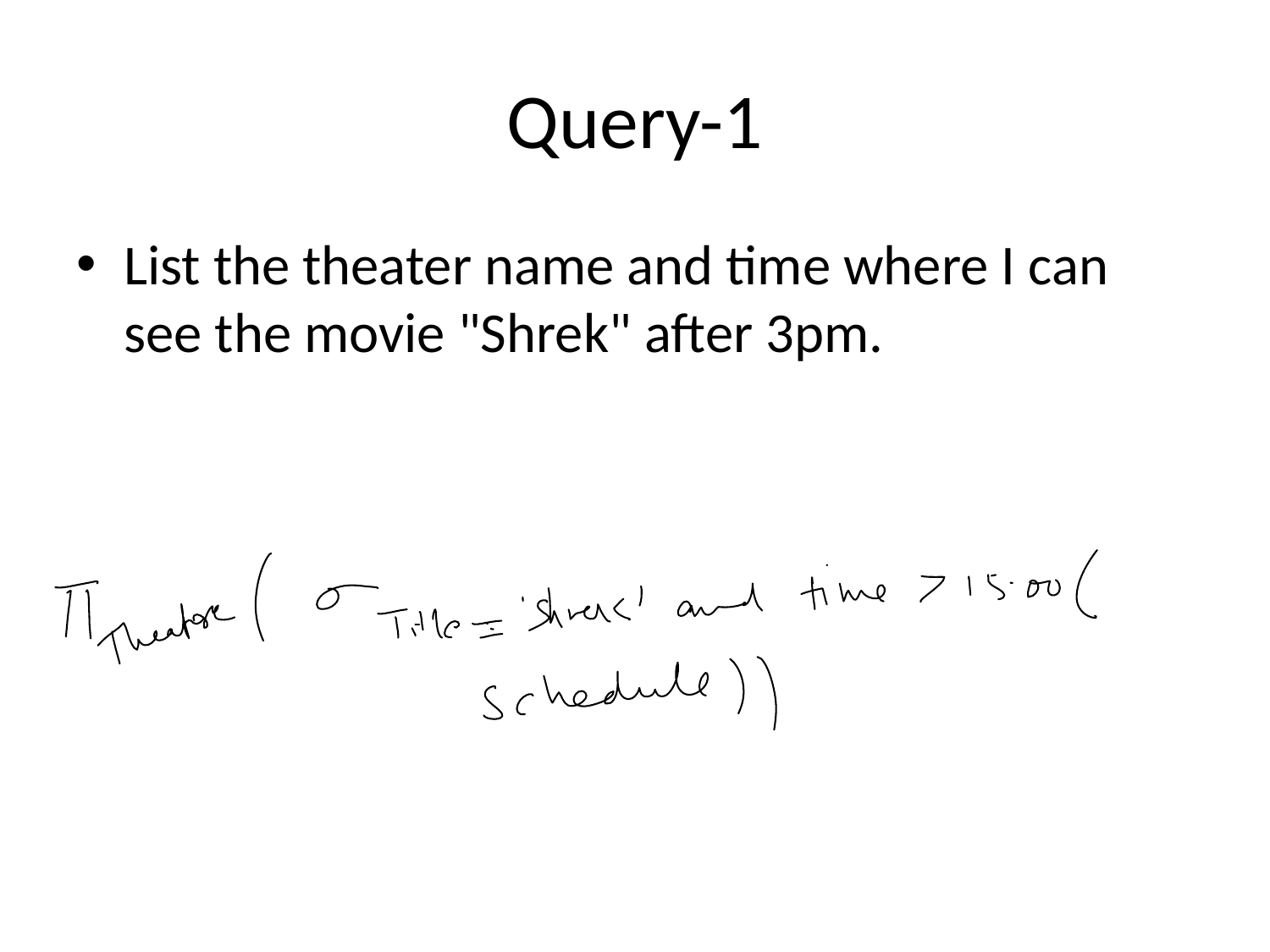

# Query-1
List the theater name and time where I can see the movie "Shrek" after 3pm.